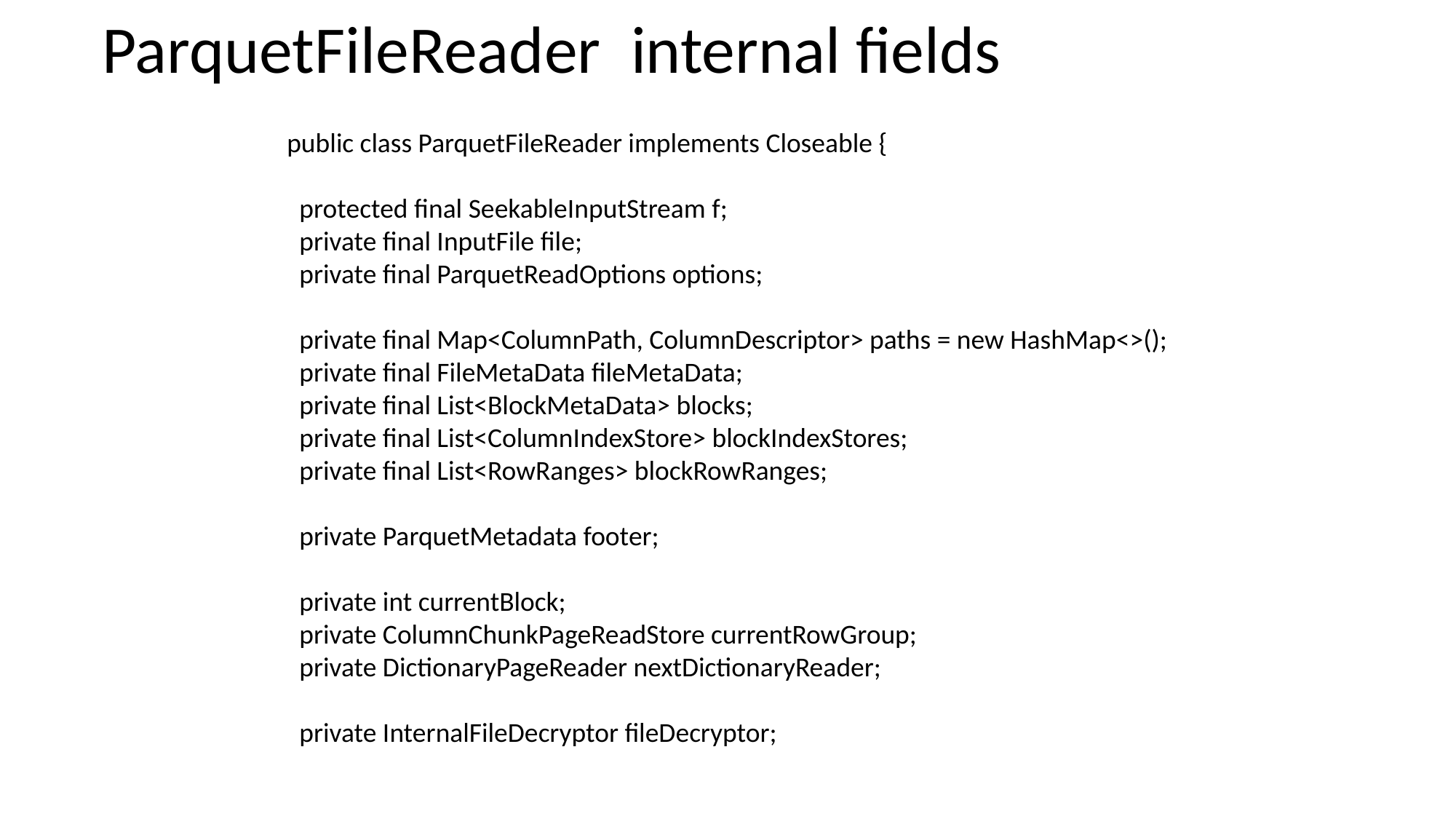

# ParquetFileReader  internal fields
public class ParquetFileReader implements Closeable {

  protected final SeekableInputStream f;
  private final InputFile file;
  private final ParquetReadOptions options;

  private final Map<ColumnPath, ColumnDescriptor> paths = new HashMap<>();
  private final FileMetaData fileMetaData;
  private final List<BlockMetaData> blocks;
  private final List<ColumnIndexStore> blockIndexStores;
  private final List<RowRanges> blockRowRanges;

  private ParquetMetadata footer;

  private int currentBlock;
  private ColumnChunkPageReadStore currentRowGroup;
  private DictionaryPageReader nextDictionaryReader;

  private InternalFileDecryptor fileDecryptor;